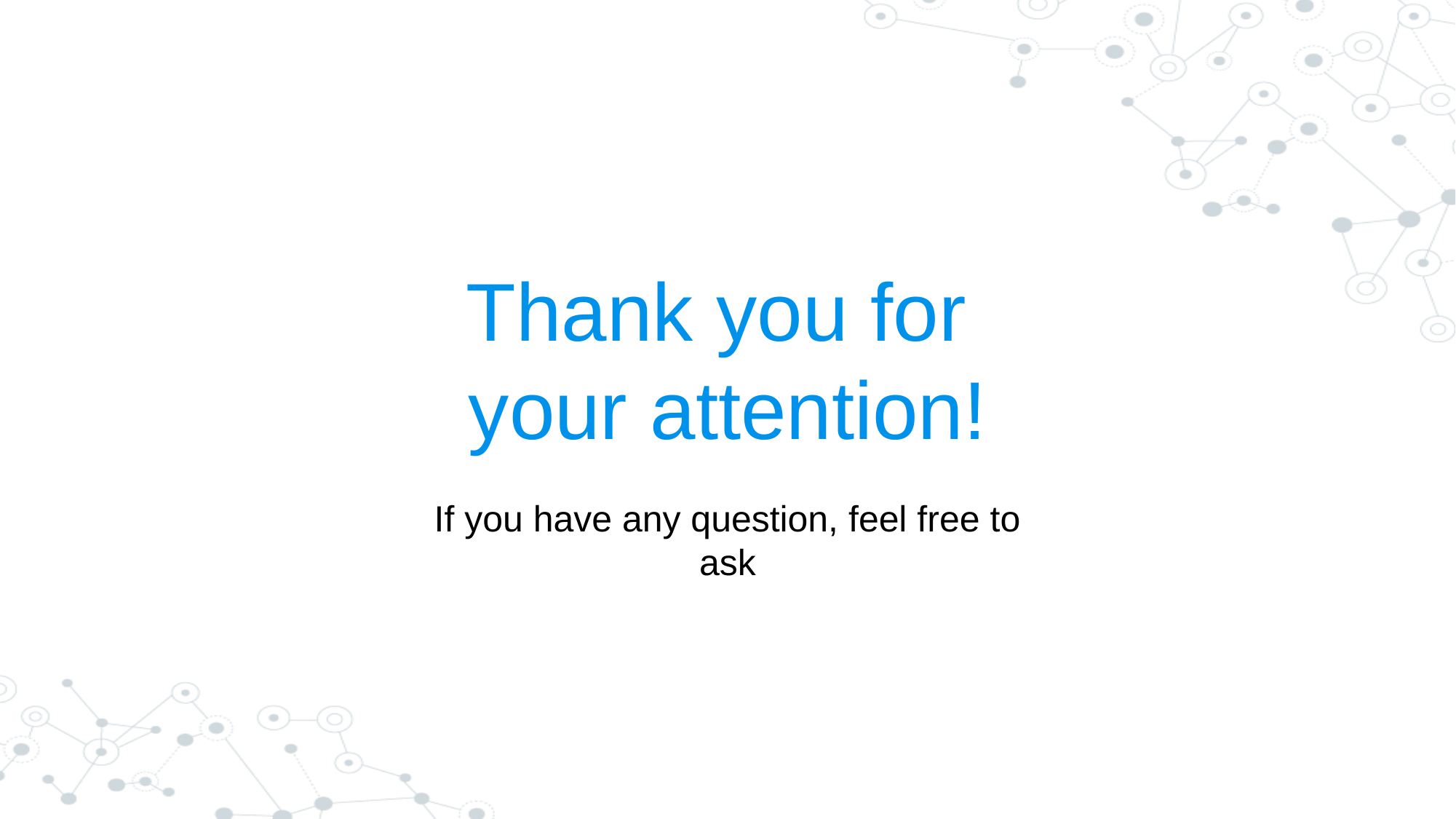

# Thank you for your attention!
If you have any question, feel free to ask